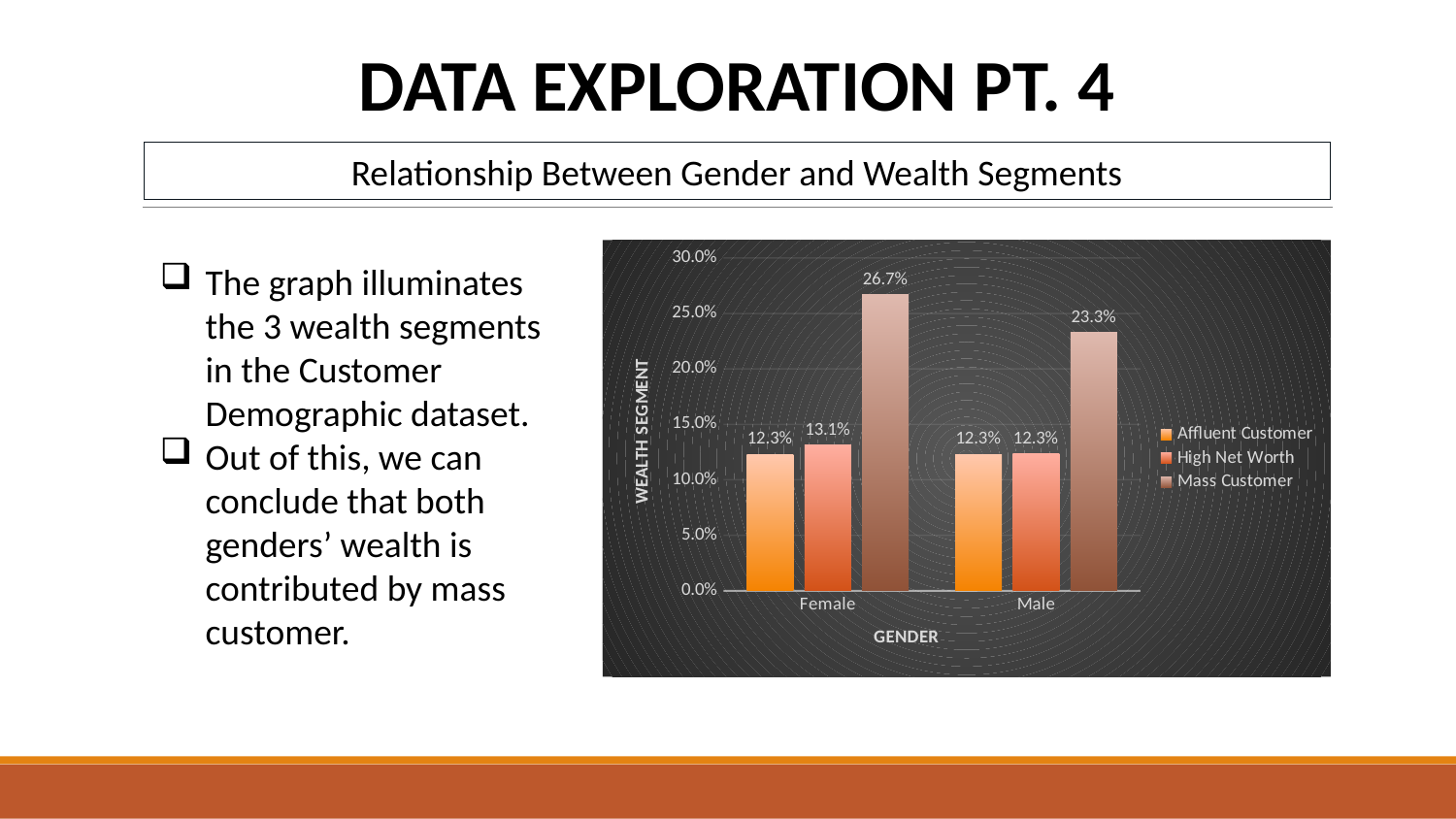

DATA EXPLORATION PT. 4
Relationship Between Gender and Wealth Segments

### Chart

| Category | Affluent Customer | High Net Worth | Mass Customer |
|---|---|---|---|
| Female | 0.12295501022494887 | 0.13139059304703476 | 0.2668711656441718 |
| Male | 0.12295501022494887 | 0.12321063394683027 | 0.23261758691206544 |
The graph illuminates the 3 wealth segments in the Customer Demographic dataset.
Out of this, we can conclude that both genders’ wealth is contributed by mass customer.